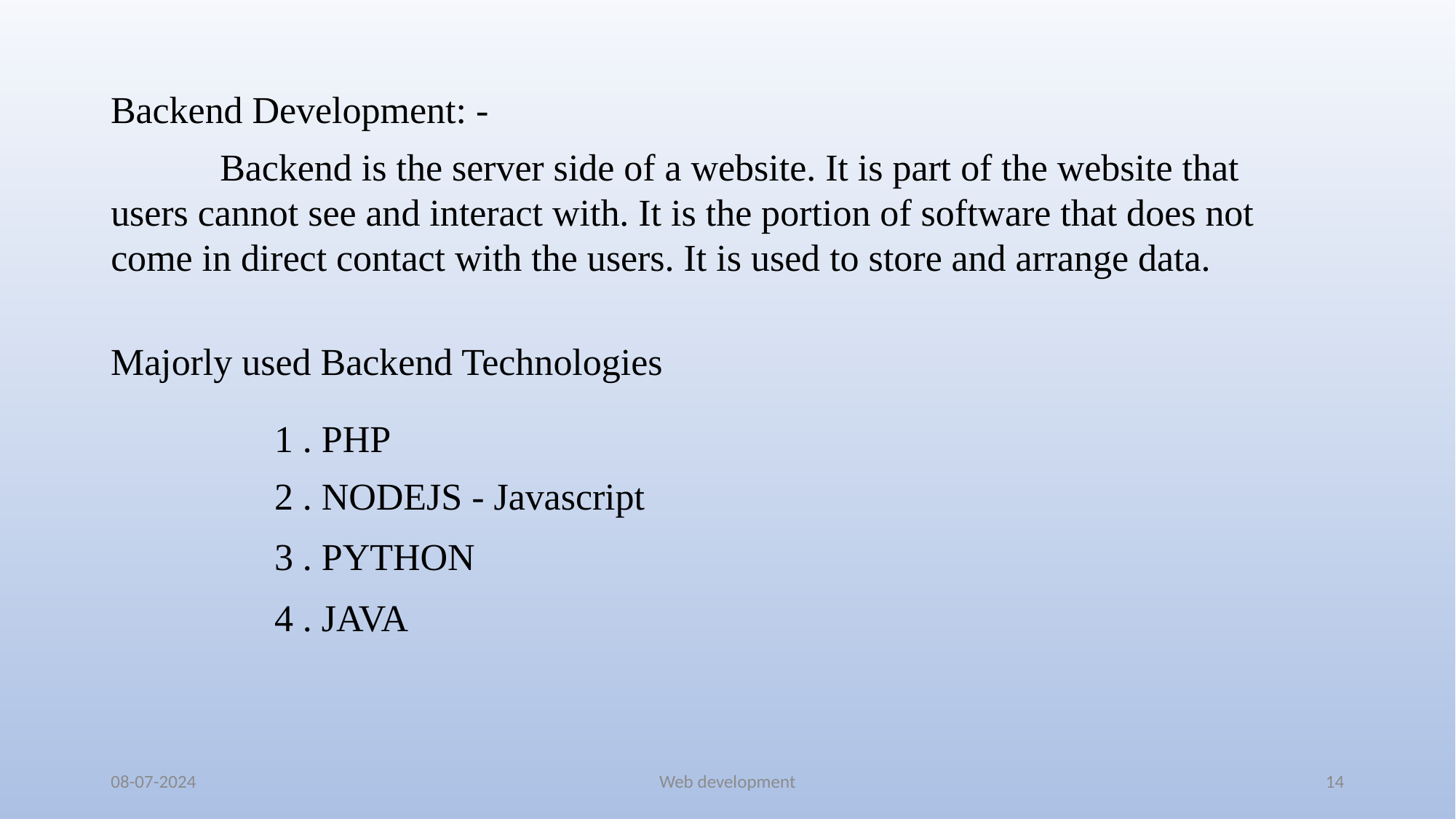

Backend Development: -
	Backend is the server side of a website. It is part of the website that users cannot see and interact with. It is the portion of software that does not come in direct contact with the users. It is used to store and arrange data.
Majorly used Backend Technologies
1 . PHP
2 . NODEJS - Javascript
3 . PYTHON
4 . JAVA
08-07-2024
Web development
14